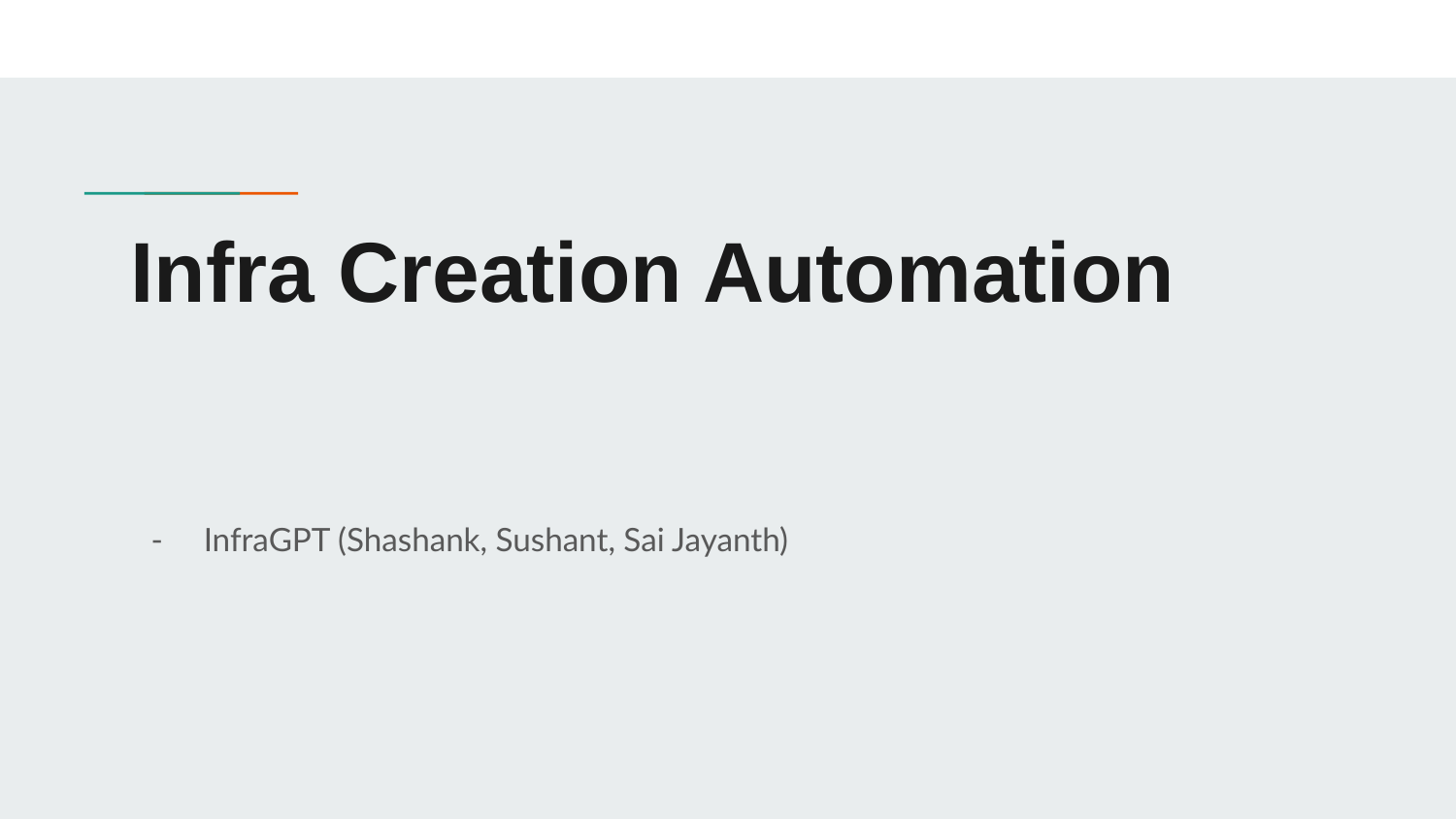

# Infra Creation Automation
InfraGPT (Shashank, Sushant, Sai Jayanth)